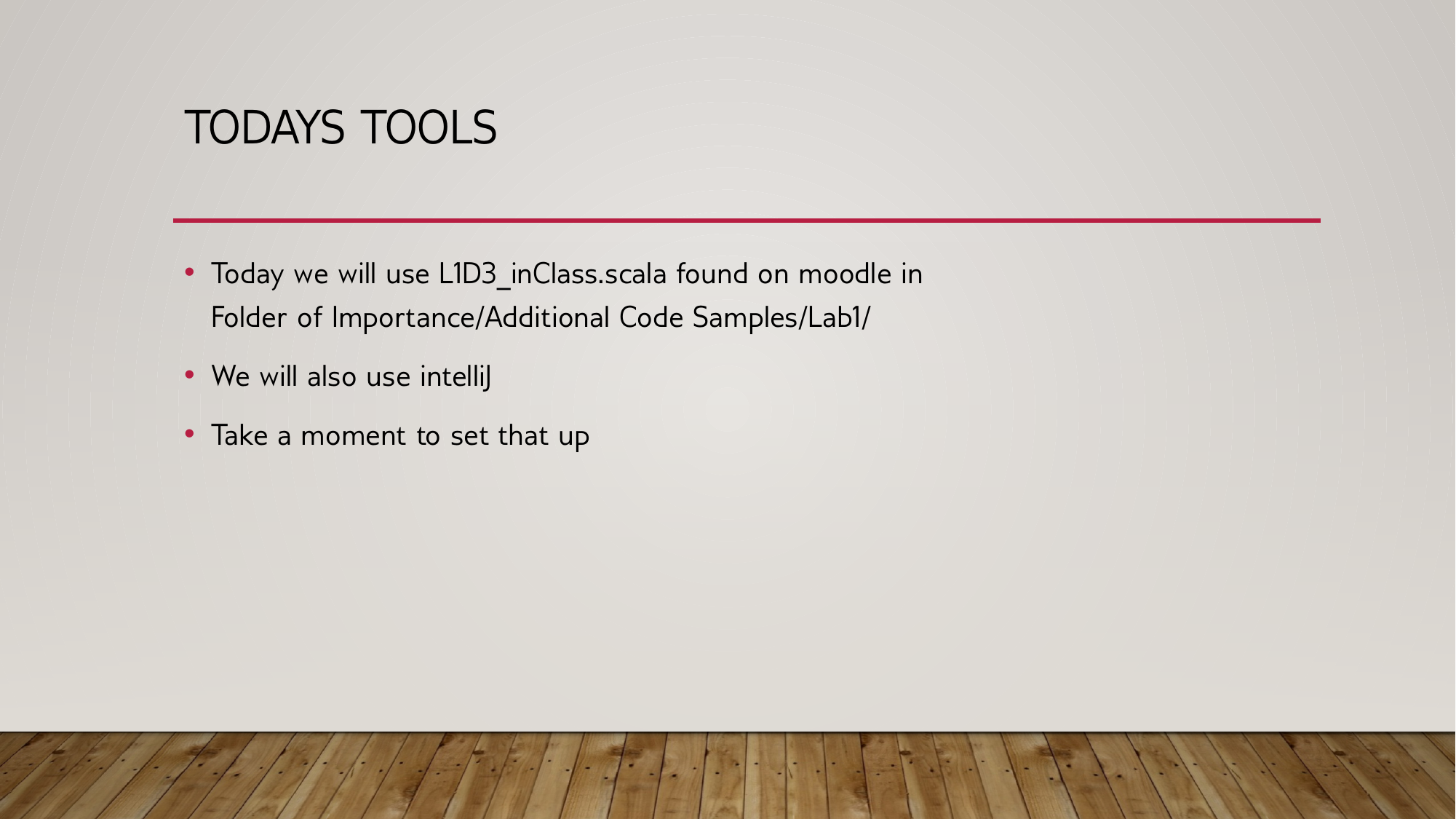

# Todays tools
Today we will use L1D3_inClass.scala found on moodle in
Folder of Importance/Additional Code Samples/Lab1/
We will also use intelliJ
Take a moment to set that up